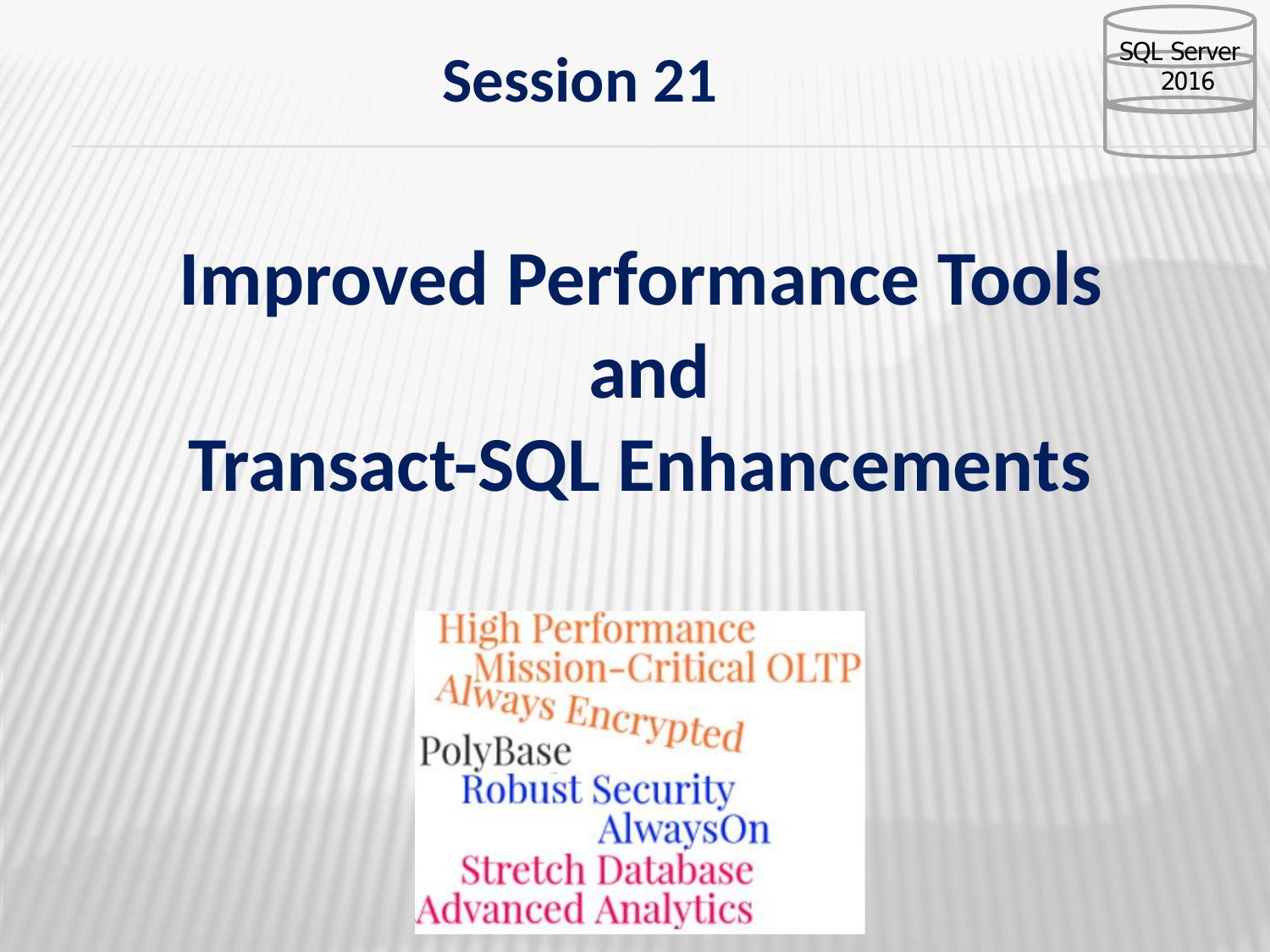

SQL Server  2016
# Session 21

Improved Performance Tools  and
Transact-SQL Enhancements